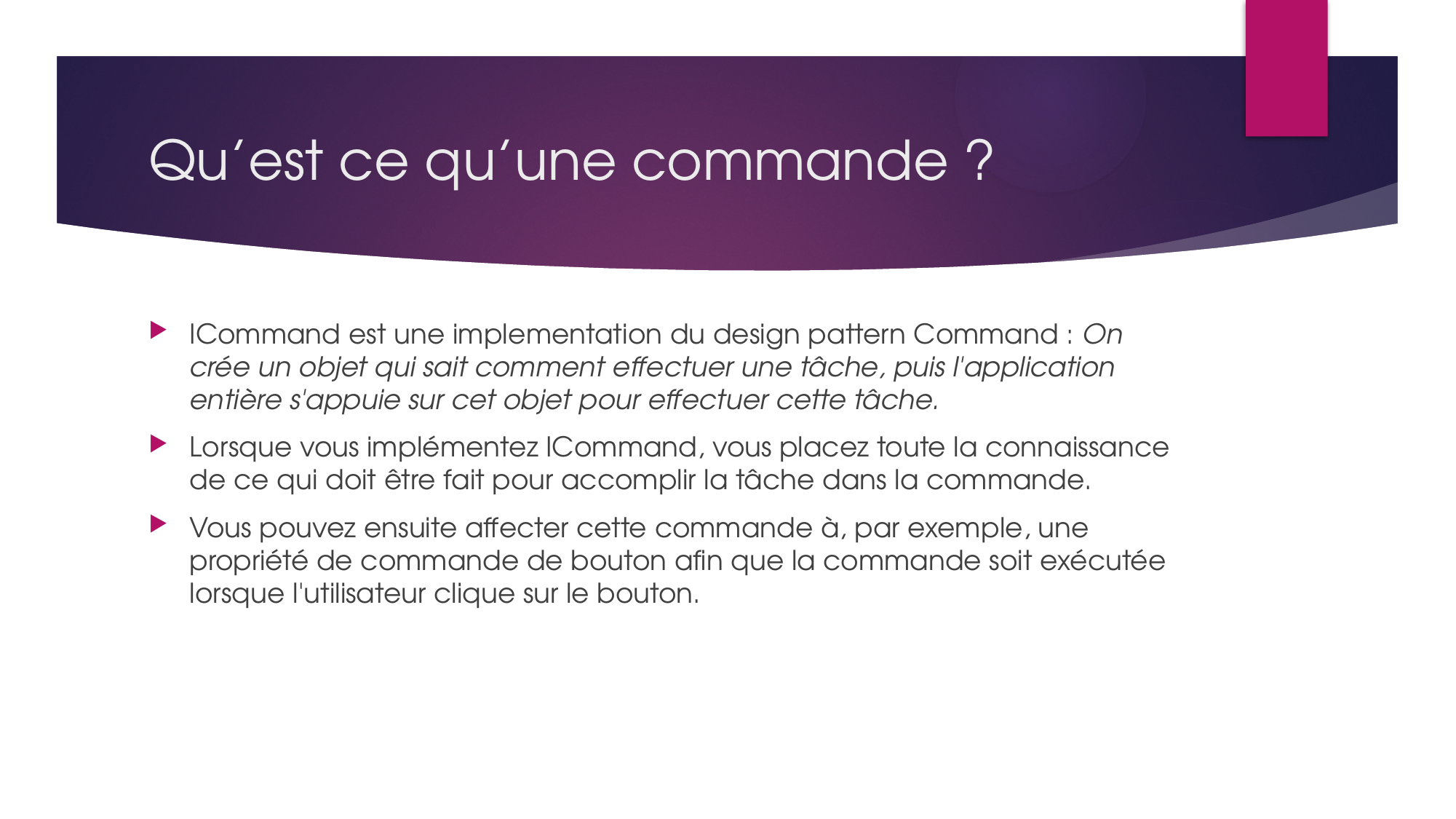

# Qu’est ce qu’une commande ?
ICommand est une implementation du design pattern Command : On crée un objet qui sait comment effectuer une tâche, puis l'application entière s'appuie sur cet objet pour effectuer cette tâche.
Lorsque vous implémentez ICommand, vous placez toute la connaissance de ce qui doit être fait pour accomplir la tâche dans la commande.
Vous pouvez ensuite affecter cette commande à, par exemple, une propriété de commande de bouton afin que la commande soit exécutée lorsque l'utilisateur clique sur le bouton.